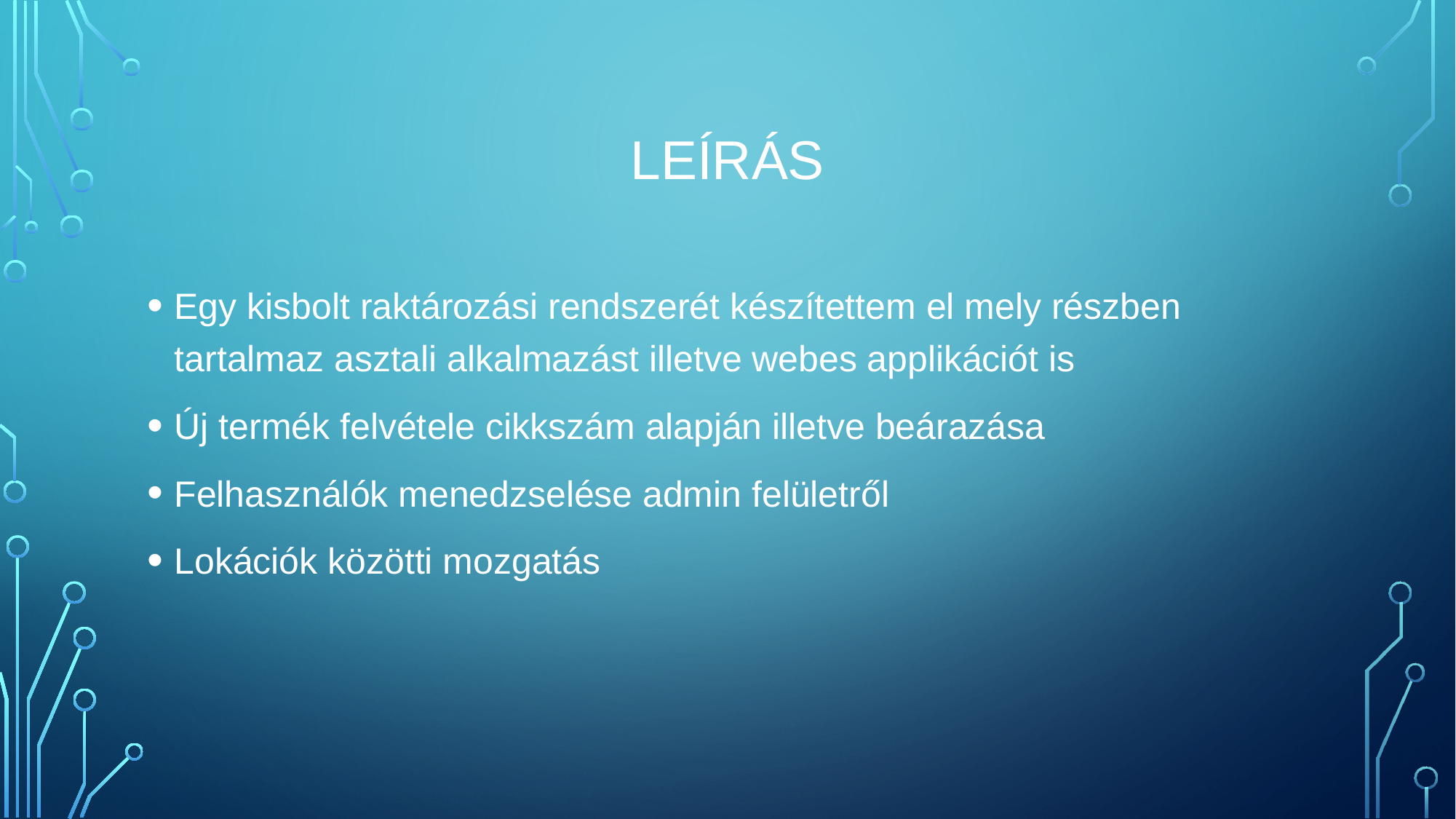

# Leírás
Egy kisbolt raktározási rendszerét készítettem el mely részben tartalmaz asztali alkalmazást illetve webes applikációt is
Új termék felvétele cikkszám alapján illetve beárazása
Felhasználók menedzselése admin felületről
Lokációk közötti mozgatás